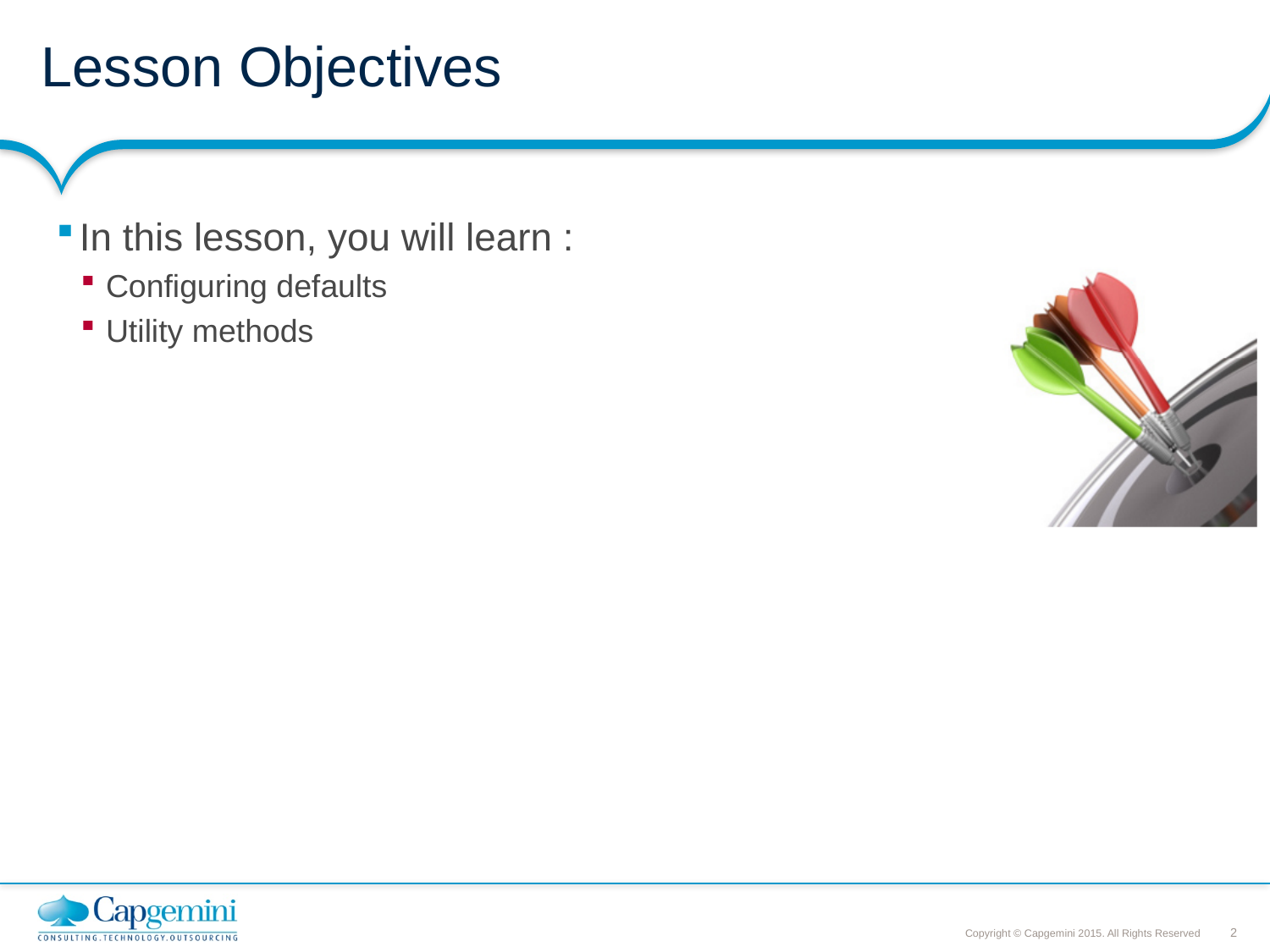

# Lesson Objectives
In this lesson, you will learn :
Configuring defaults
Utility methods